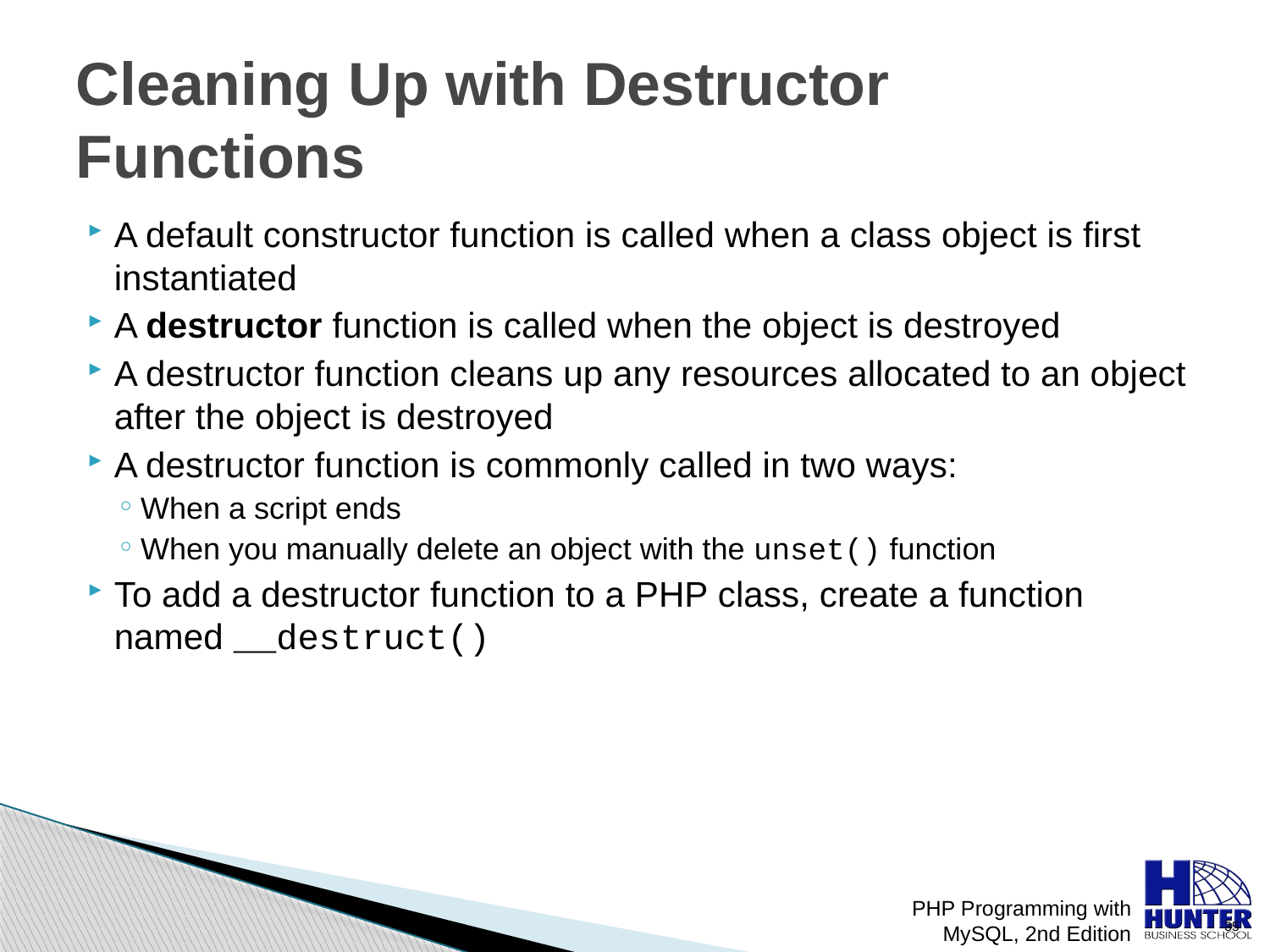

# Cleaning Up with Destructor Functions
A default constructor function is called when a class object is first instantiated
A destructor function is called when the object is destroyed
A destructor function cleans up any resources allocated to an object after the object is destroyed
A destructor function is commonly called in two ways:
When a script ends
When you manually delete an object with the unset() function
To add a destructor function to a PHP class, create a function named __destruct()

PHP Programming with MySQL, 2nd Edition
 35